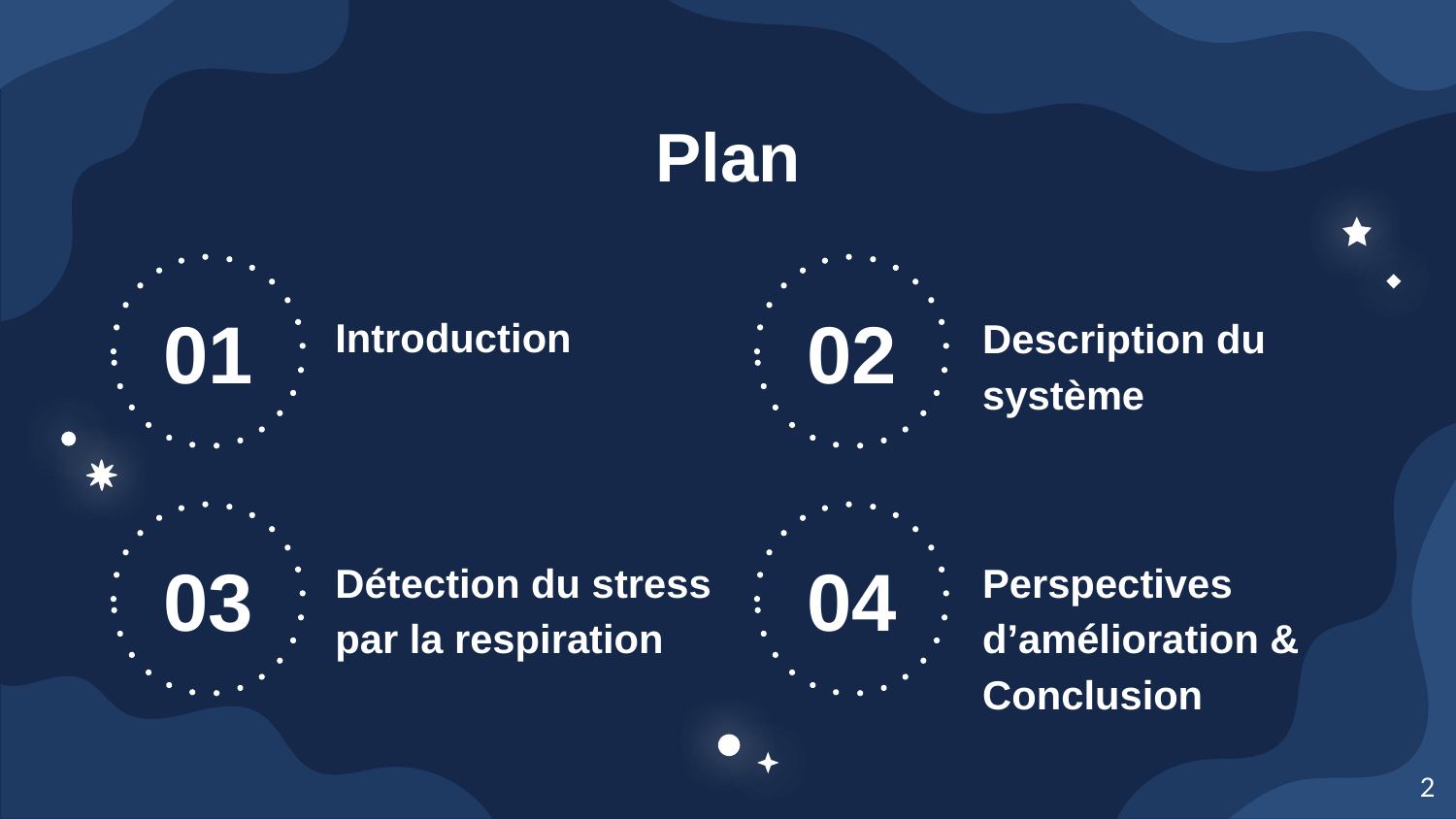

# Plan

01
01
02
02

Description du système
Introduction

03
03
04
04
Détection du stress par la respiration
Perspectives d’amélioration & Conclusion

2